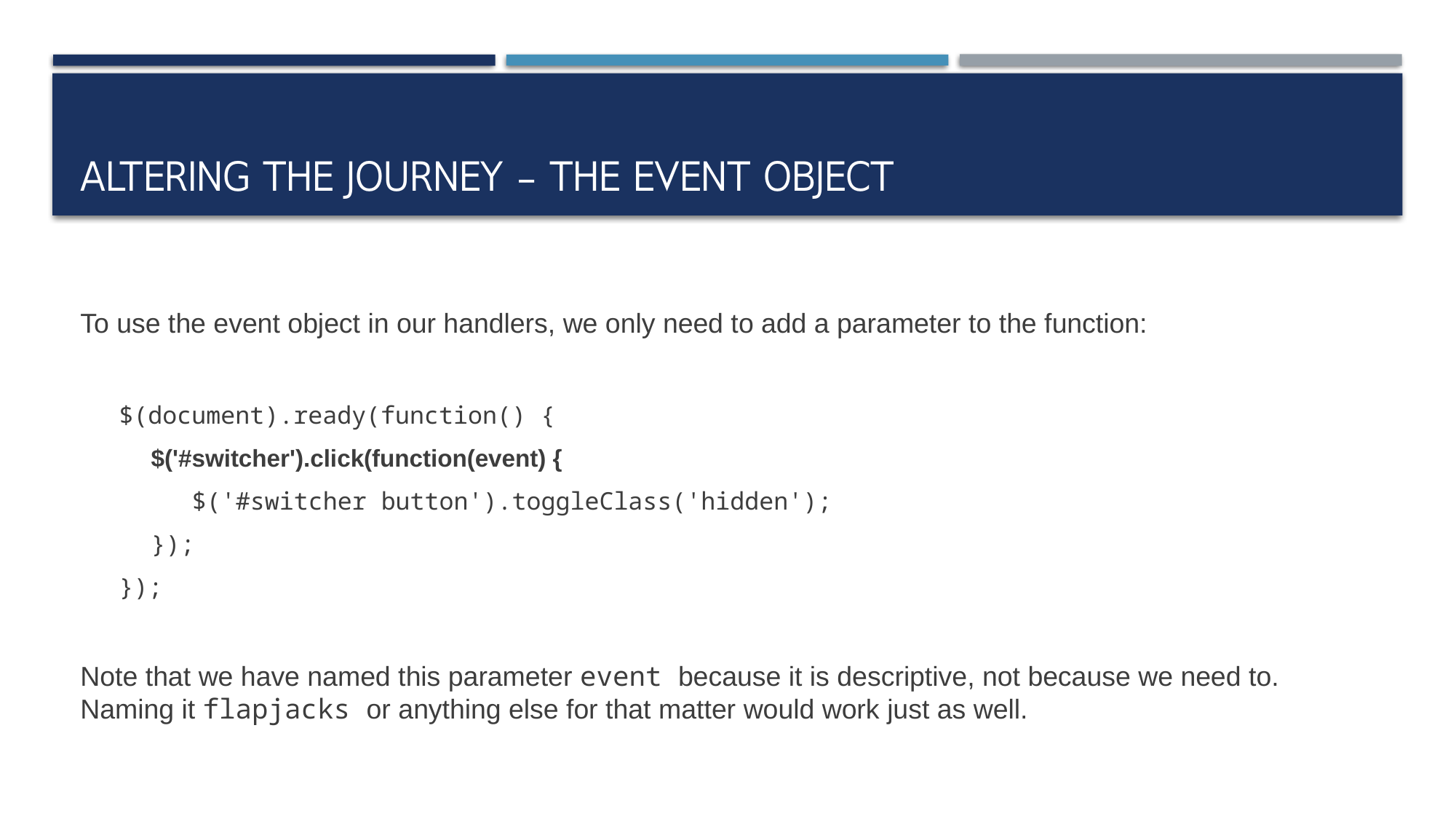

# Altering the journey – the event object
To use the event object in our handlers, we only need to add a parameter to the function:

$(document).ready(function() {
$('#switcher').click(function(event) {
$('#switcher button').toggleClass('hidden');
});
});

Note that we have named this parameter event because it is descriptive, not because we need to. Naming it flapjacks or anything else for that matter would work just as well.